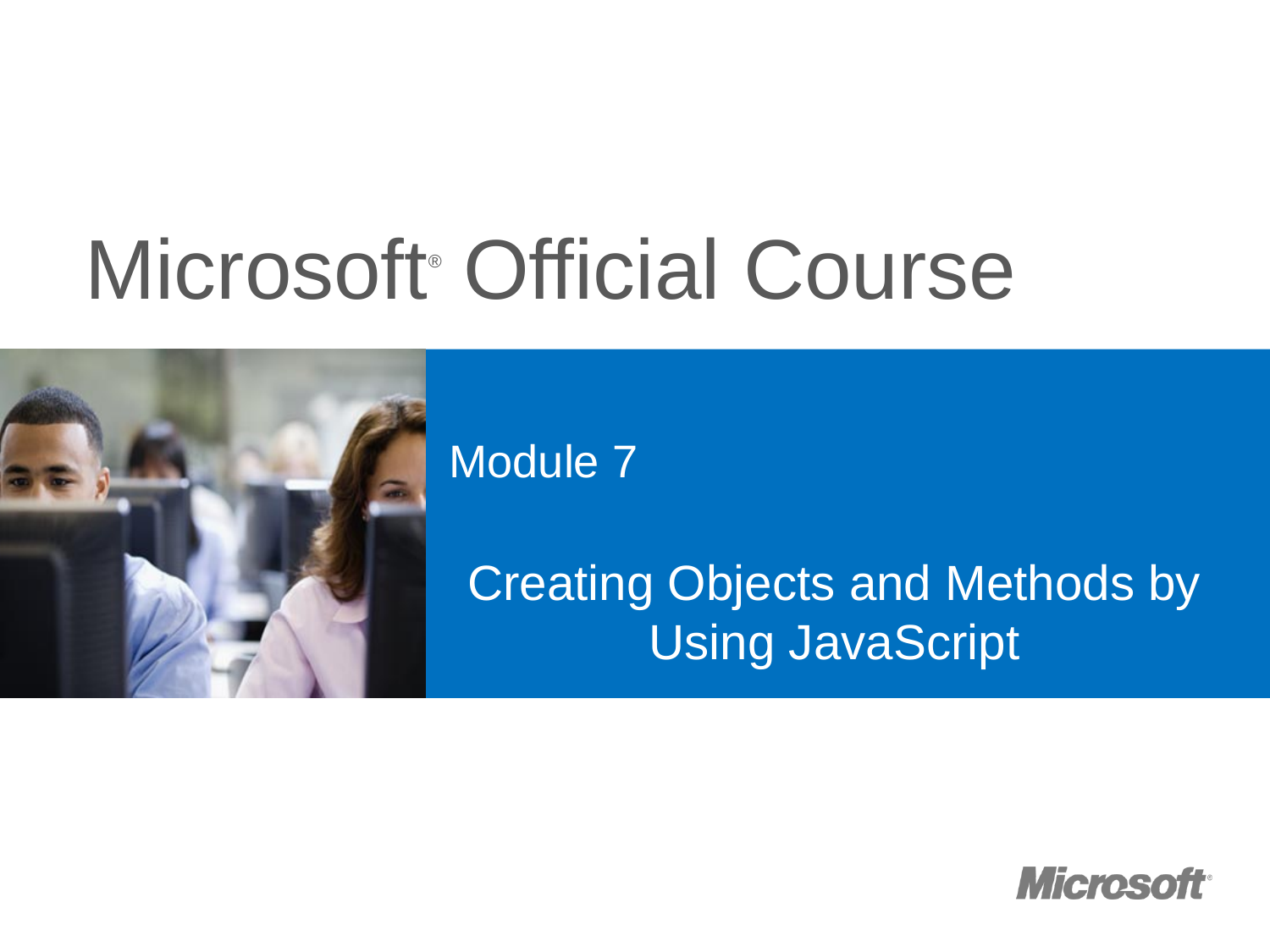

# Module 7
Creating Objects and Methods by Using JavaScript